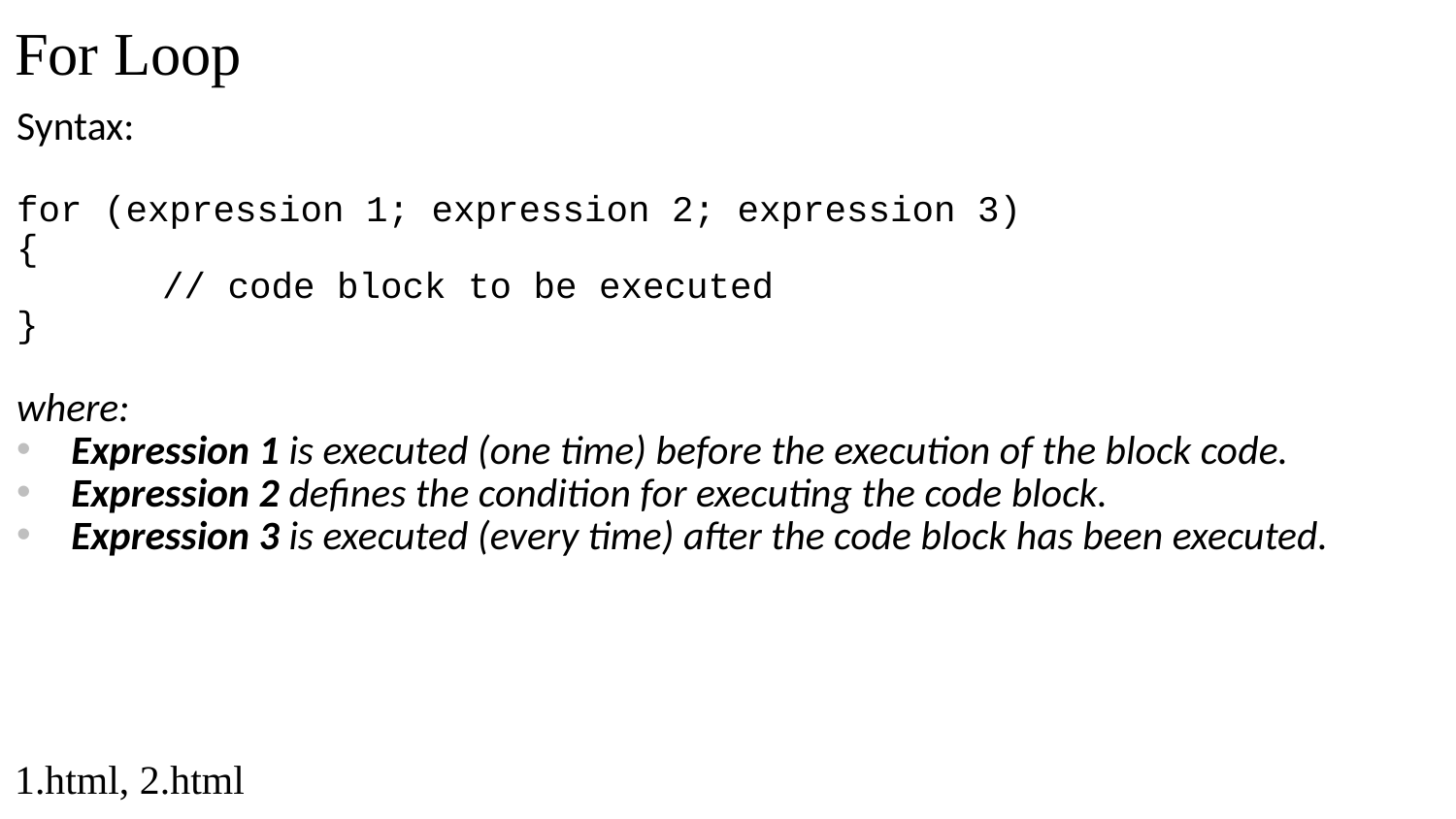

# For Loop
Syntax:

for (expression 1; expression 2; expression 3)
{
	// code block to be executed
}

where:
Expression 1 is executed (one time) before the execution of the block code.
Expression 2 defines the condition for executing the code block.
Expression 3 is executed (every time) after the code block has been executed.
1.html, 2.html